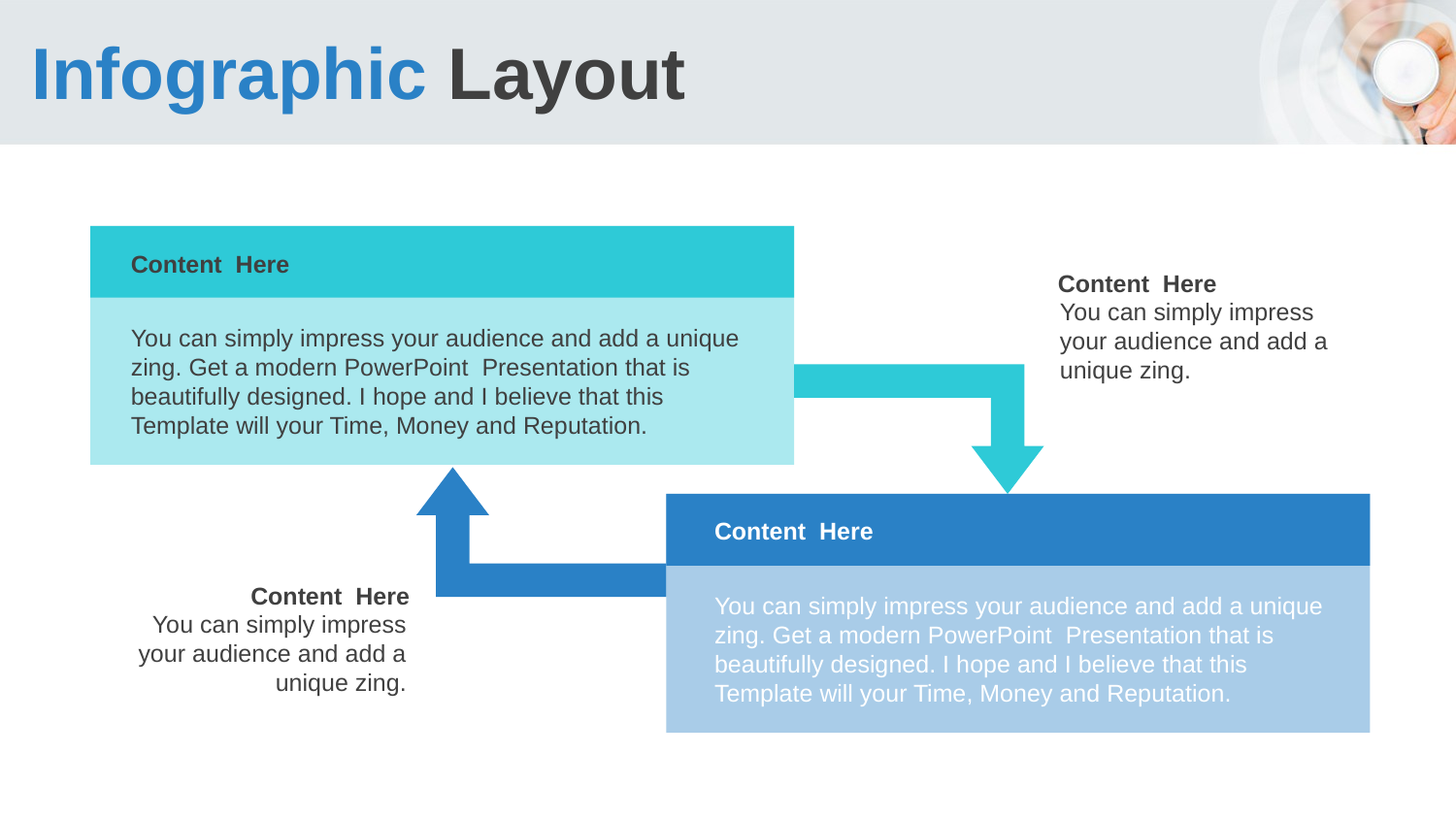

# Infographic Layout

Content  Here
Content  Here
You can simply impress your audience and add a unique zing.
You can simply impress your audience and add a unique zing. Get a modern PowerPoint  Presentation that is beautifully designed. I hope and I believe that this Template will your Time, Money and Reputation.

Content  Here
Content  Here
You can simply impress your audience and add a unique zing.
You can simply impress your audience and add a unique zing. Get a modern PowerPoint  Presentation that is beautifully designed. I hope and I believe that this Template will your Time, Money and Reputation.